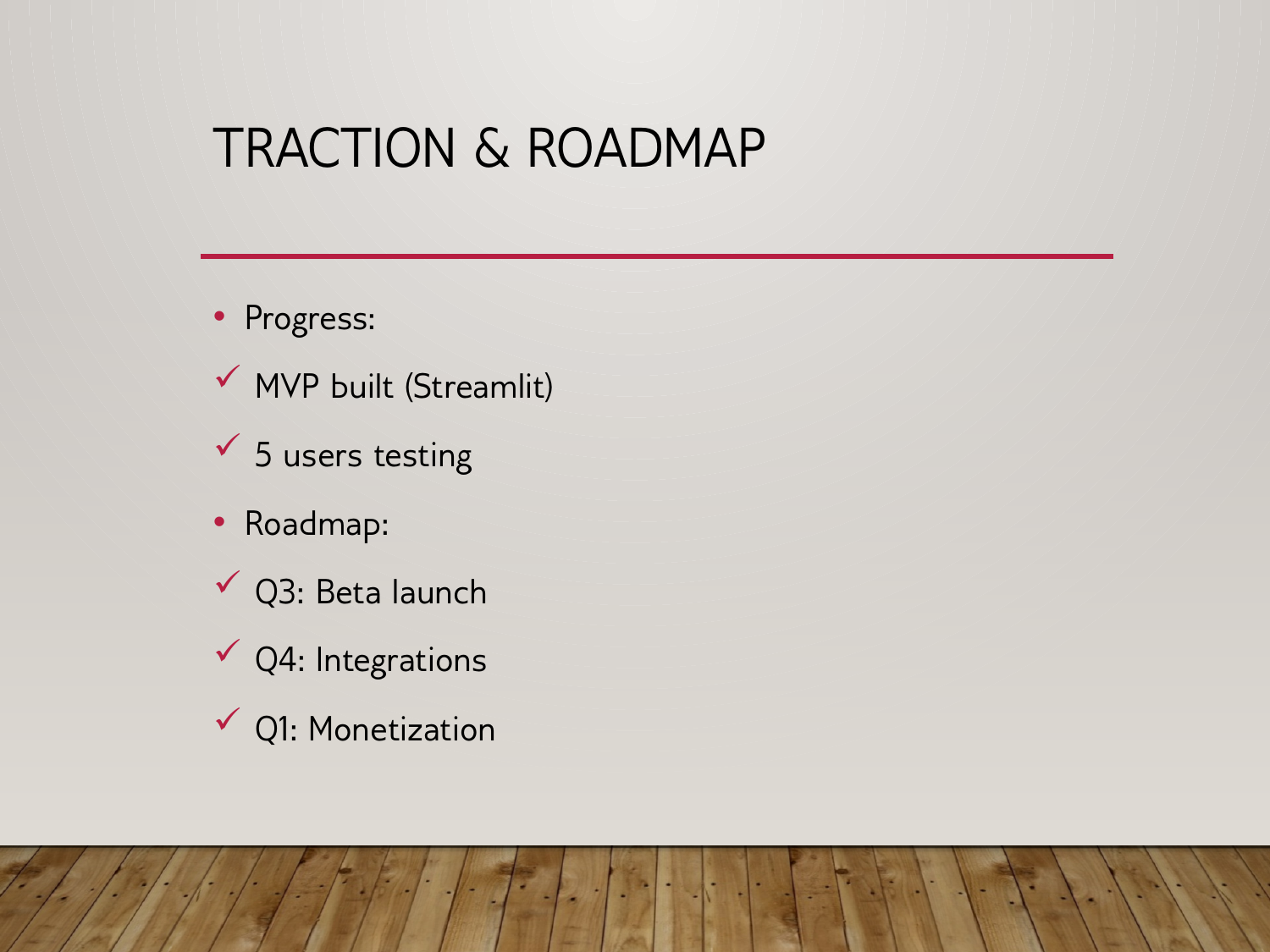

# Traction & Roadmap
Progress:
 MVP built (Streamlit)
 5 users testing
Roadmap:
 Q3: Beta launch
 Q4: Integrations
 Q1: Monetization